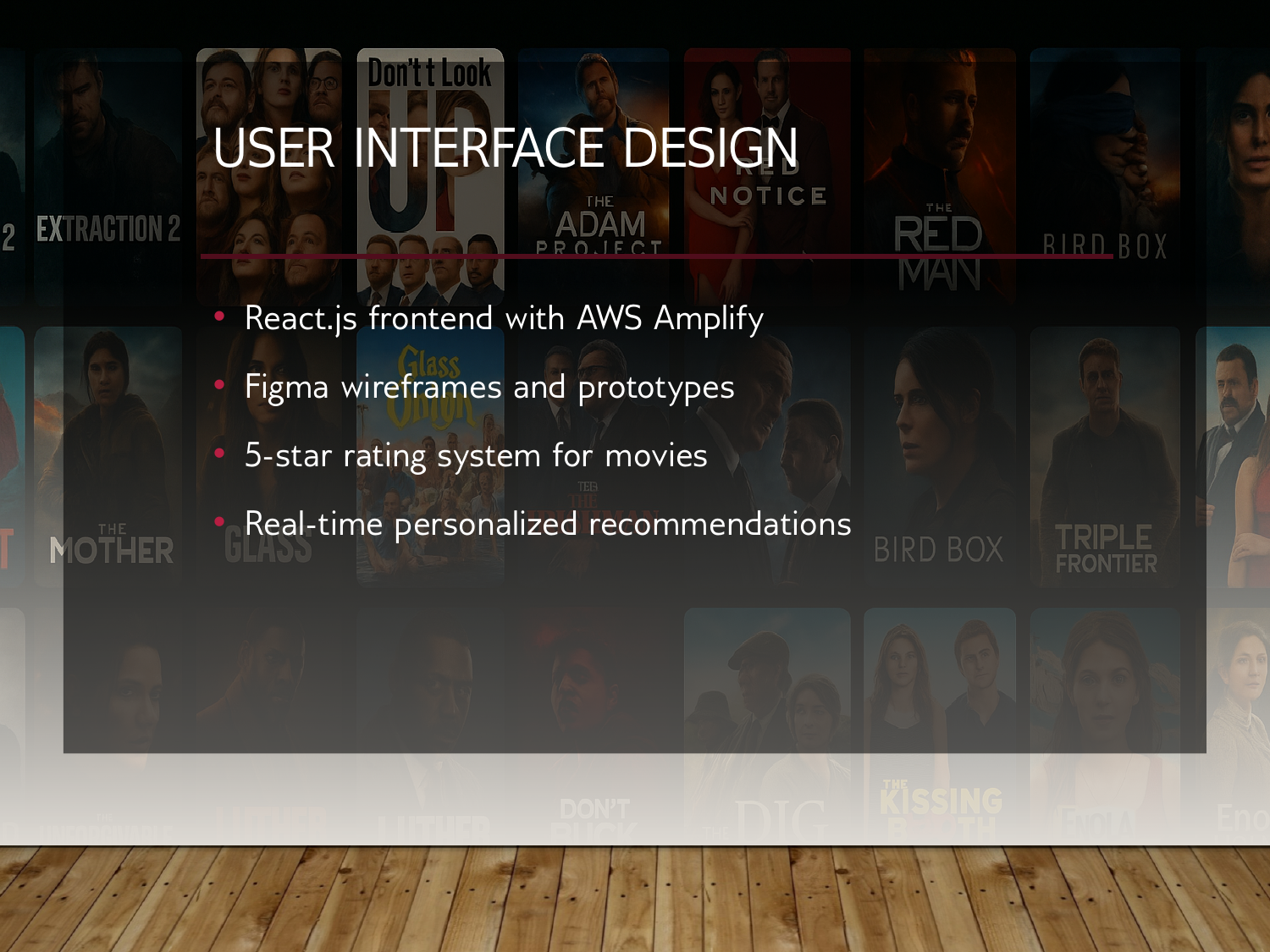

# User Interface Design
React.js frontend with AWS Amplify
Figma wireframes and prototypes
5-star rating system for movies
Real-time personalized recommendations